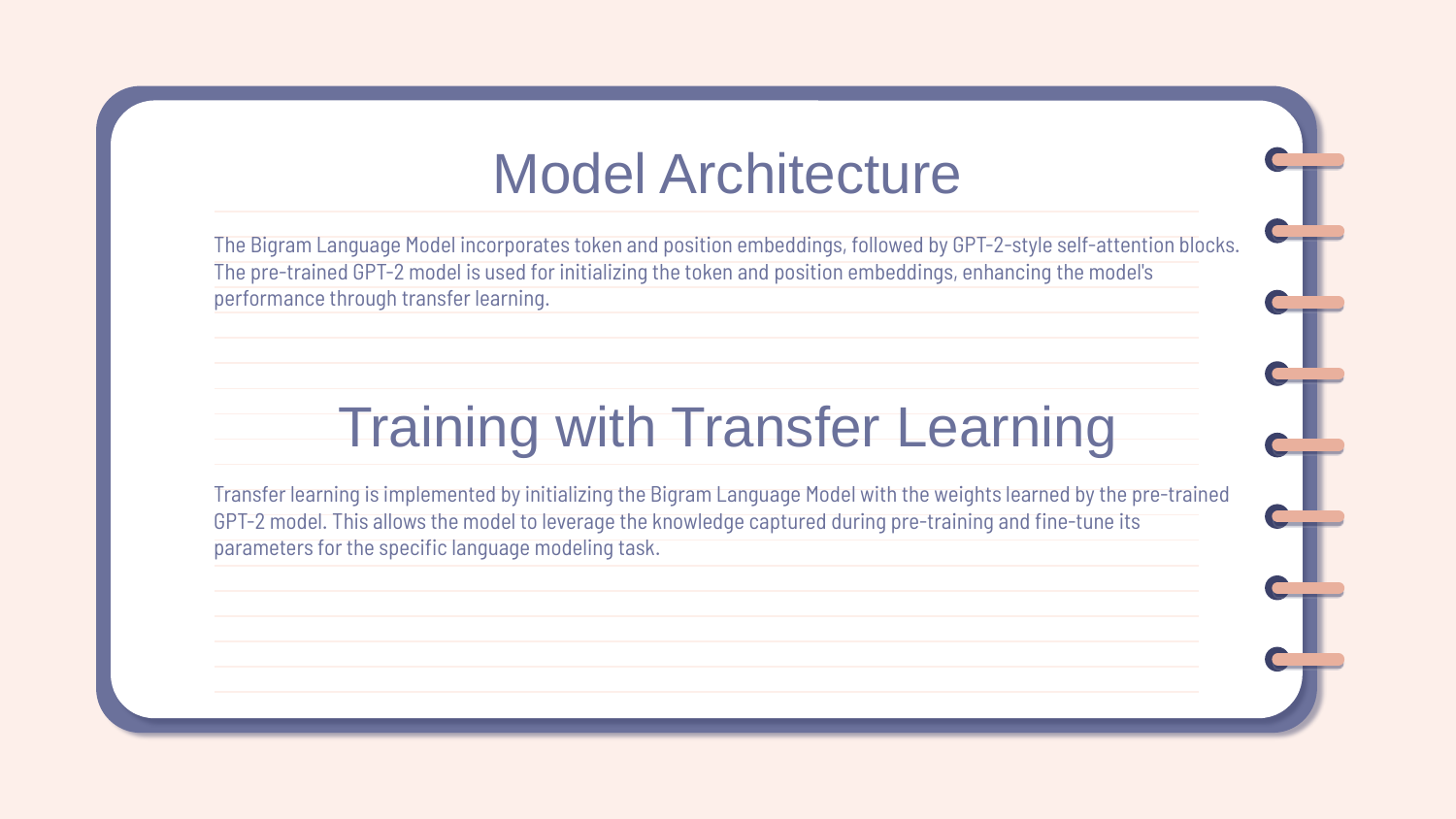

# Model Architecture
The Bigram Language Model incorporates token and position embeddings, followed by GPT-2-style self-attention blocks. The pre-trained GPT-2 model is used for initializing the token and position embeddings, enhancing the model's performance through transfer learning.
Training with Transfer Learning

Transfer learning is implemented by initializing the Bigram Language Model with the weights learned by the pre-trained GPT-2 model. This allows the model to leverage the knowledge captured during pre-training and fine-tune its parameters for the specific language modeling task.